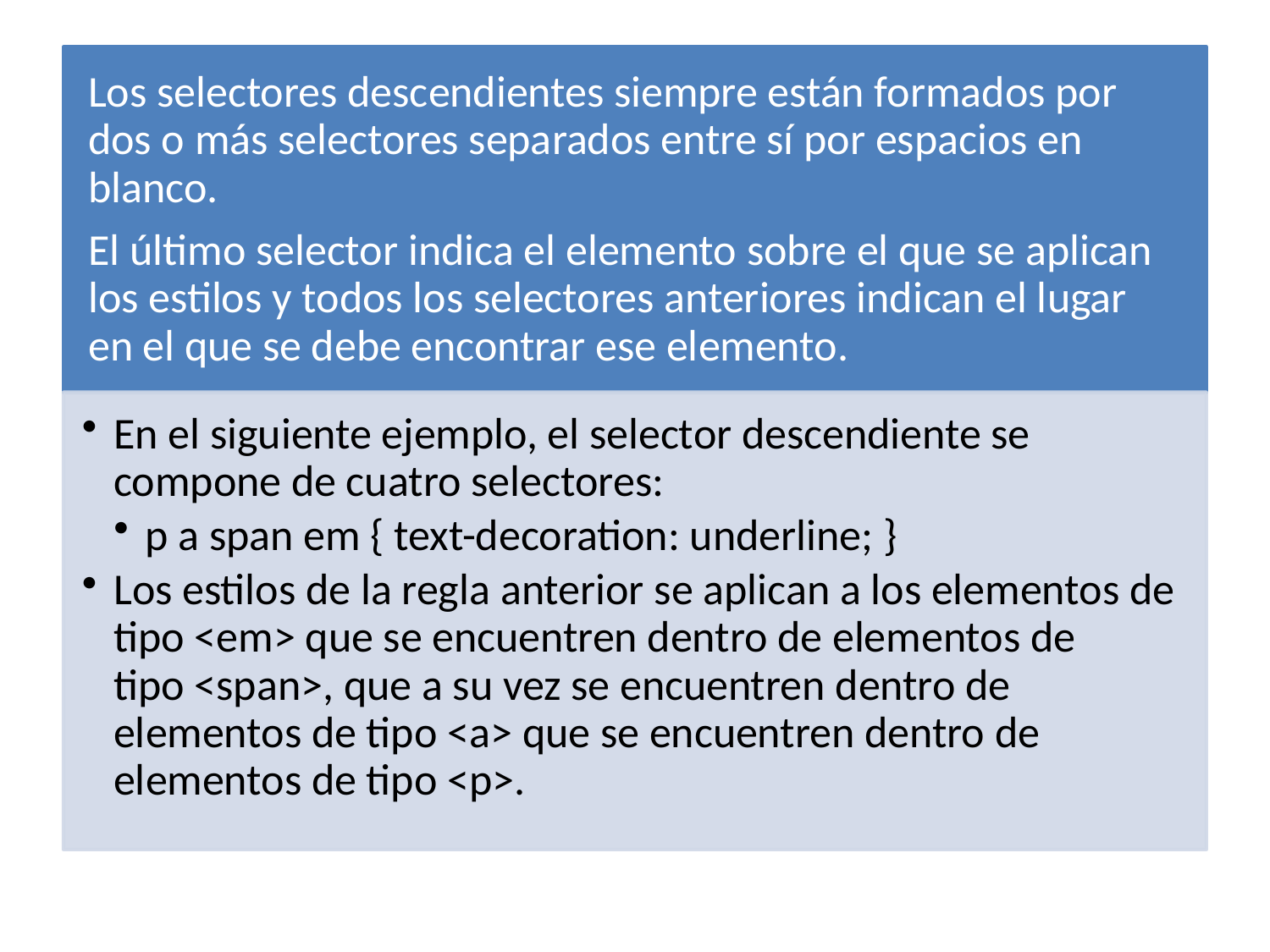

Los selectores descendientes siempre están formados por dos o más selectores separados entre sí por espacios en blanco.
El último selector indica el elemento sobre el que se aplican los estilos y todos los selectores anteriores indican el lugar en el que se debe encontrar ese elemento.
En el siguiente ejemplo, el selector descendiente se compone de cuatro selectores:
p a span em { text-decoration: underline; }
Los estilos de la regla anterior se aplican a los elementos de tipo <em> que se encuentren dentro de elementos de tipo <span>, que a su vez se encuentren dentro de elementos de tipo <a> que se encuentren dentro de elementos de tipo <p>.